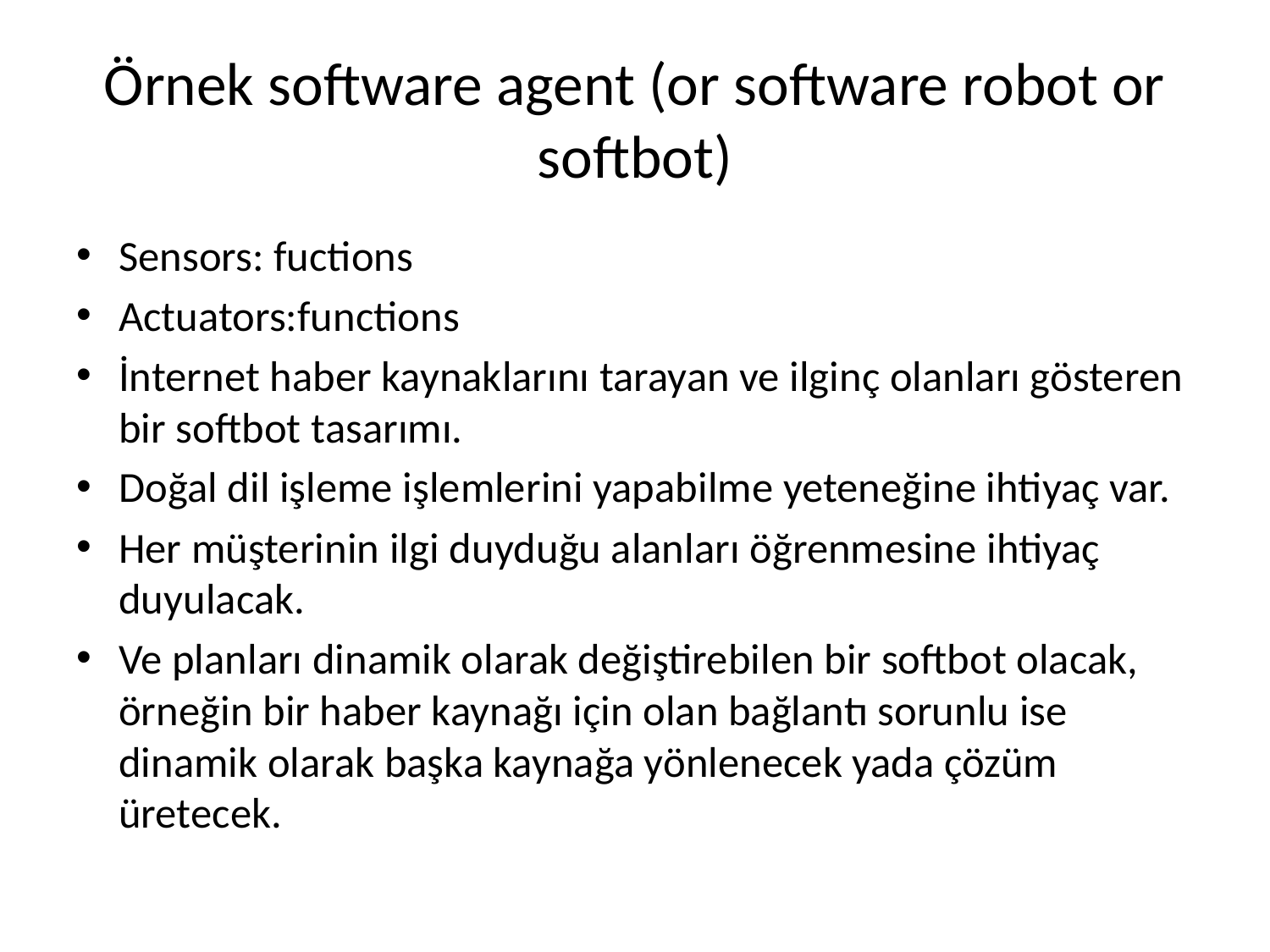

# Örnek software agent (or software robot or softbot)
Sensors: fuctions
Actuators:functions
İnternet haber kaynaklarını tarayan ve ilginç olanları gösteren bir softbot tasarımı.
Doğal dil işleme işlemlerini yapabilme yeteneğine ihtiyaç var.
Her müşterinin ilgi duyduğu alanları öğrenmesine ihtiyaç duyulacak.
Ve planları dinamik olarak değiştirebilen bir softbot olacak, örneğin bir haber kaynağı için olan bağlantı sorunlu ise dinamik olarak başka kaynağa yönlenecek yada çözüm üretecek.